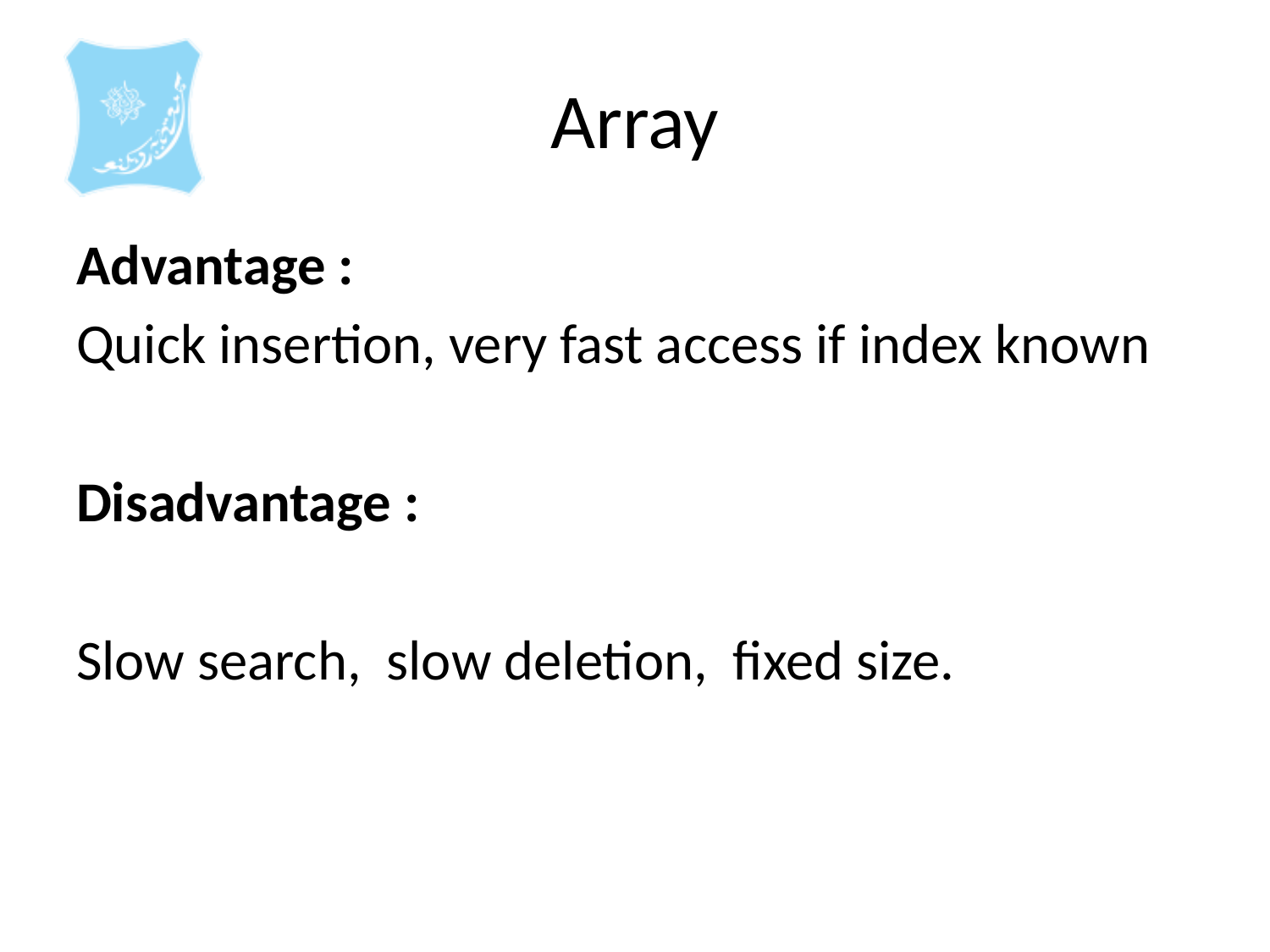

# Array
Advantage :
Quick insertion, very fast access if index known

Disadvantage :

Slow search,  slow deletion,  fixed size.